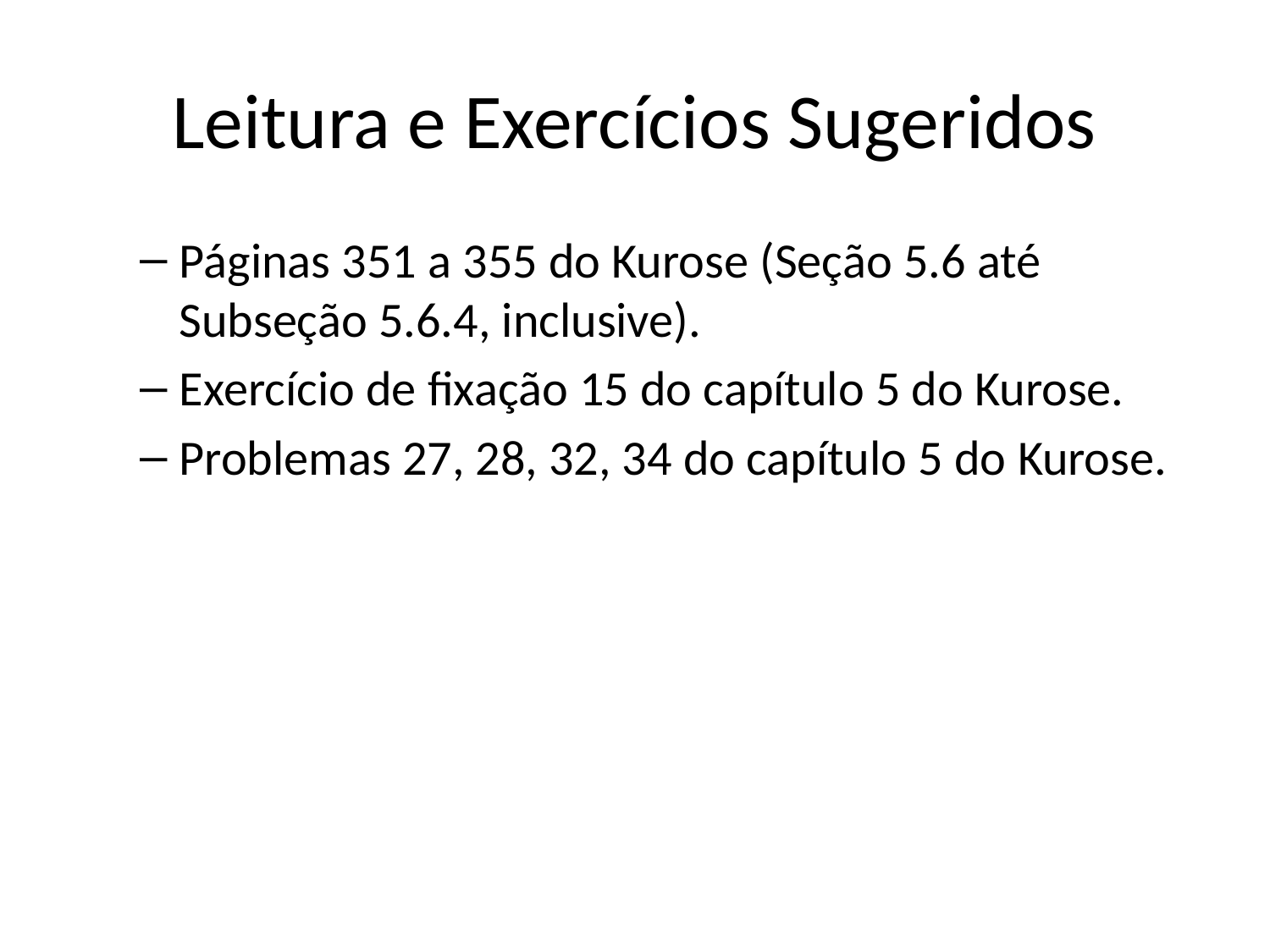

# Leitura e Exercícios Sugeridos
Páginas 351 a 355 do Kurose (Seção 5.6 até Subseção 5.6.4, inclusive).
Exercício de fixação 15 do capítulo 5 do Kurose.
Problemas 27, 28, 32, 34 do capítulo 5 do Kurose.